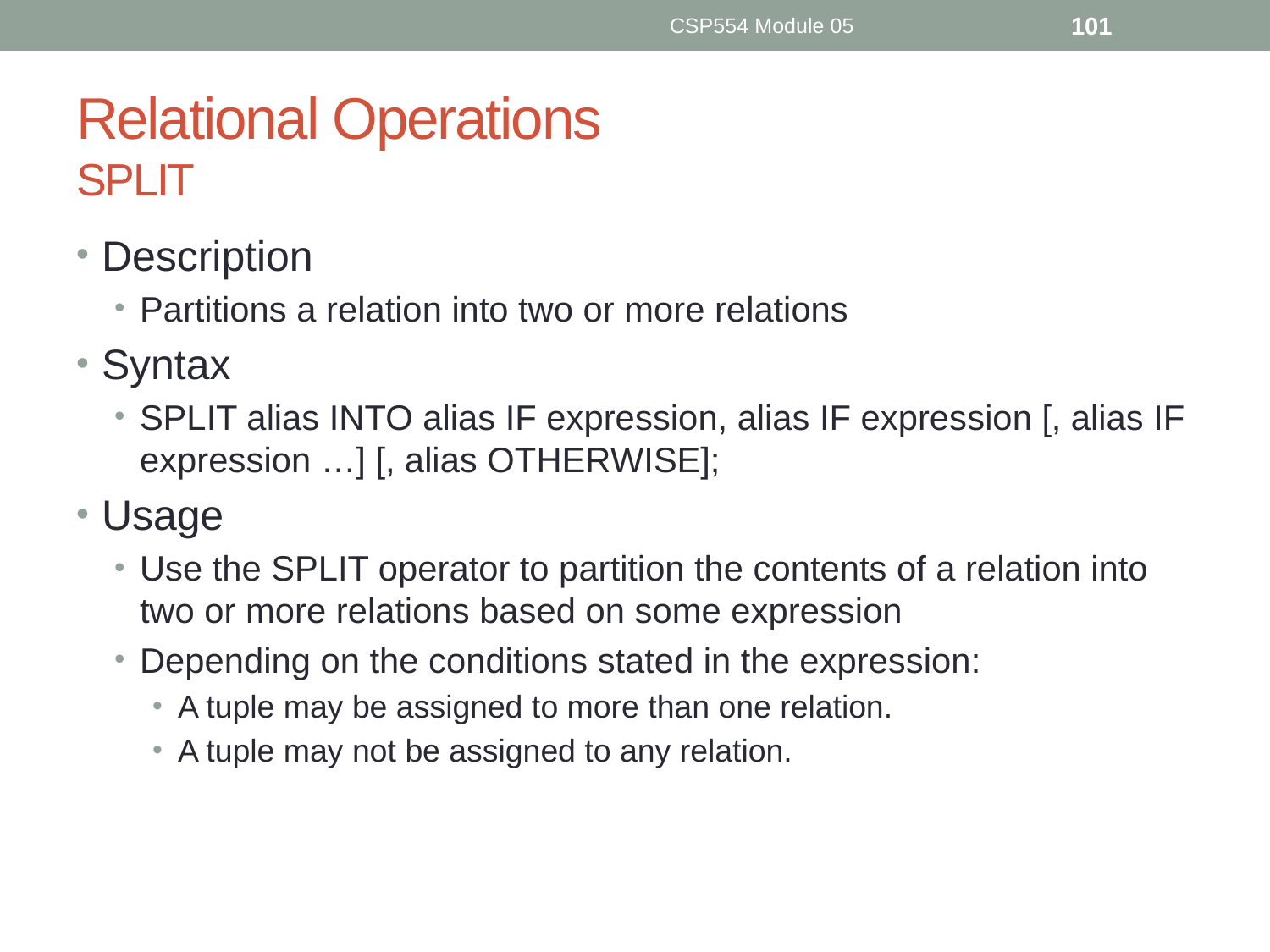

CSP554 Module 05
101
# Relational Operations SPLIT
Description
Partitions a relation into two or more relations
Syntax
SPLIT alias INTO alias IF expression, alias IF expression [, alias IF expression …] [, alias OTHERWISE];
Usage
Use the SPLIT operator to partition the contents of a relation into two or more relations based on some expression
Depending on the conditions stated in the expression:
A tuple may be assigned to more than one relation.
A tuple may not be assigned to any relation.